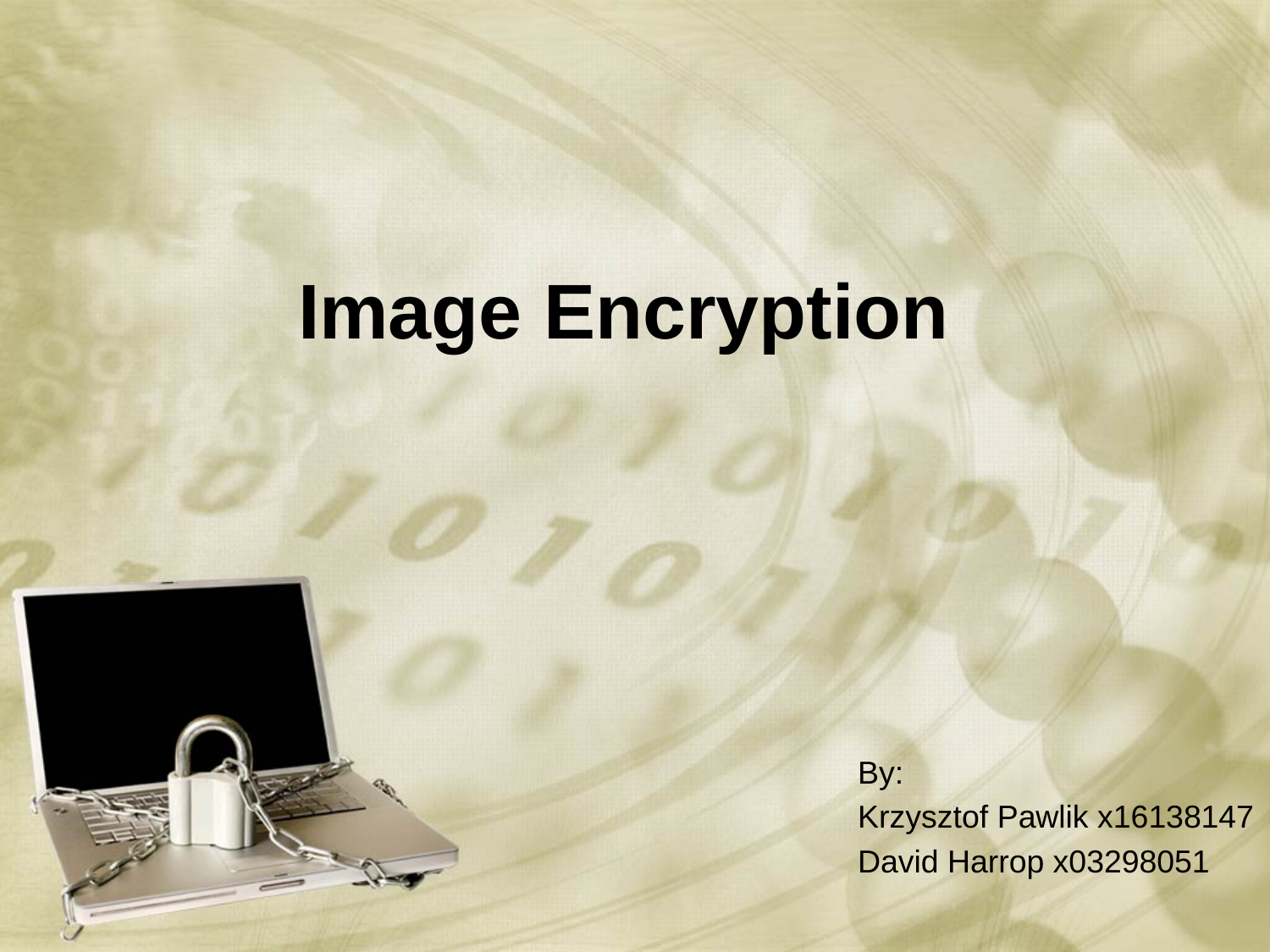

# Image Encryption
By:
Krzysztof Pawlik x16138147
David Harrop x03298051